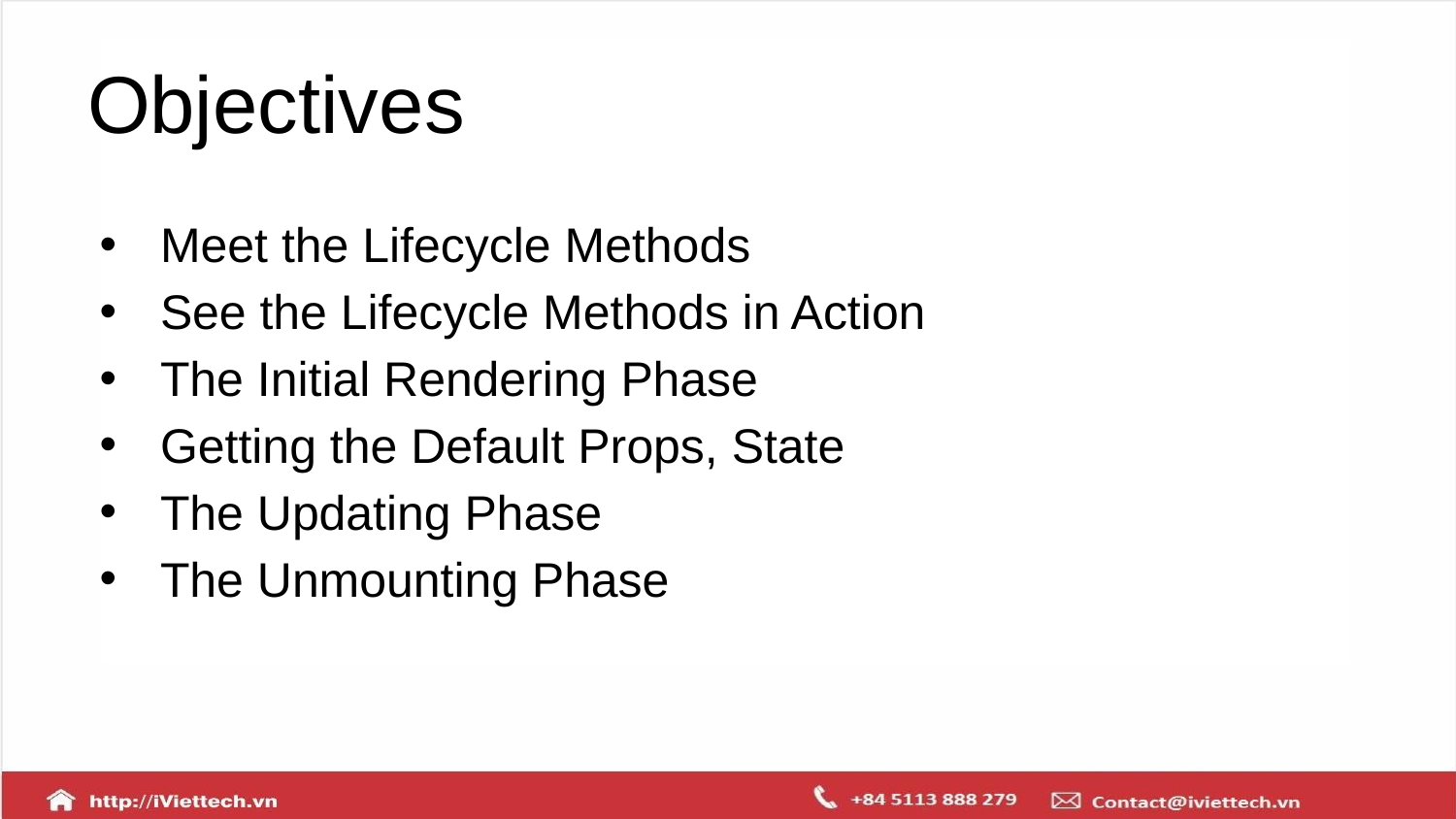

# Objectives
Meet the Lifecycle Methods
See the Lifecycle Methods in Action
The Initial Rendering Phase
Getting the Default Props, State
The Updating Phase
The Unmounting Phase